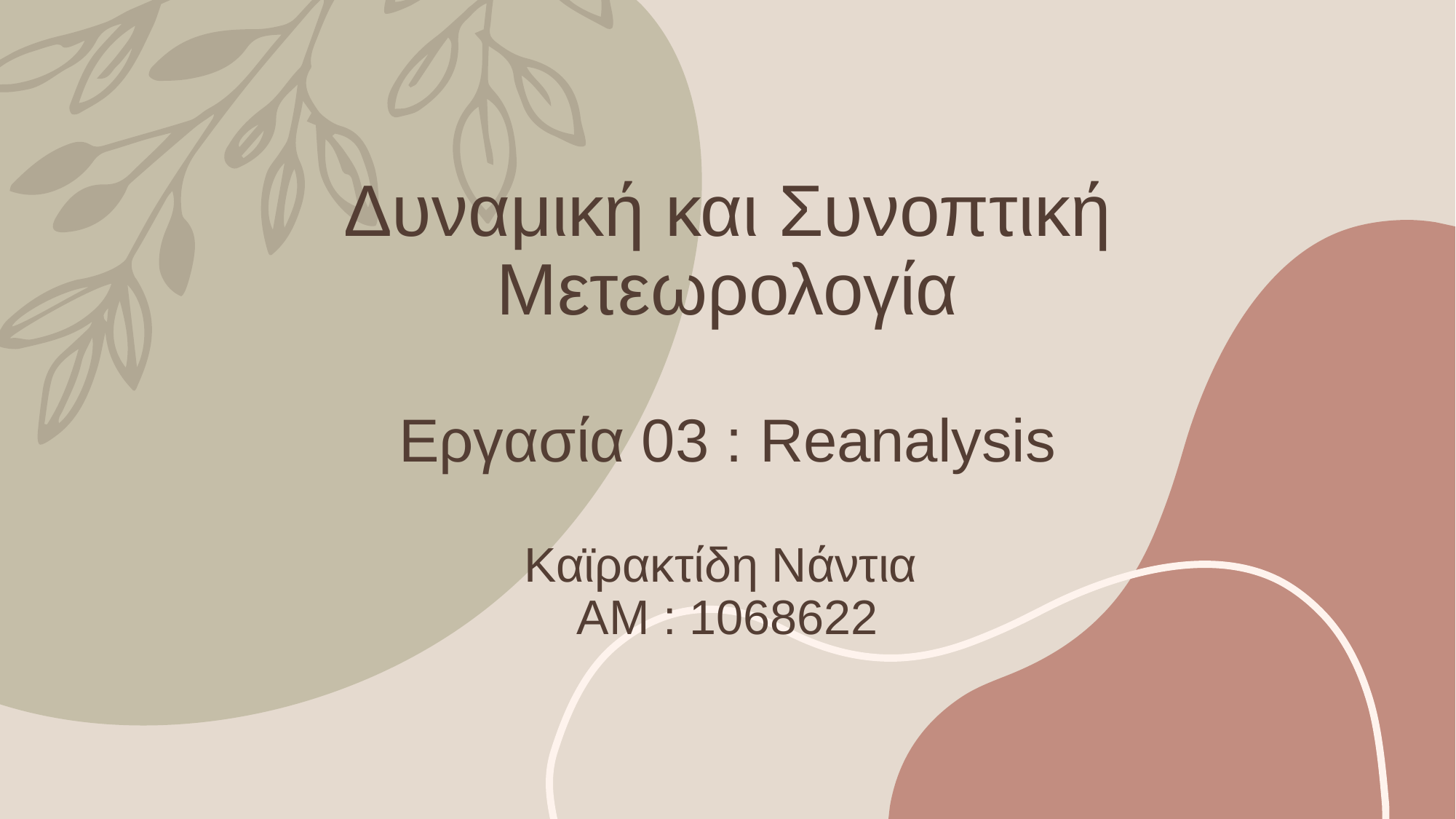

# Δυναμική και Συνοπτική Μετεωρολογία Εργασία 03 : Reanalysis Καϊρακτίδη Νάντια ΑΜ : 1068622